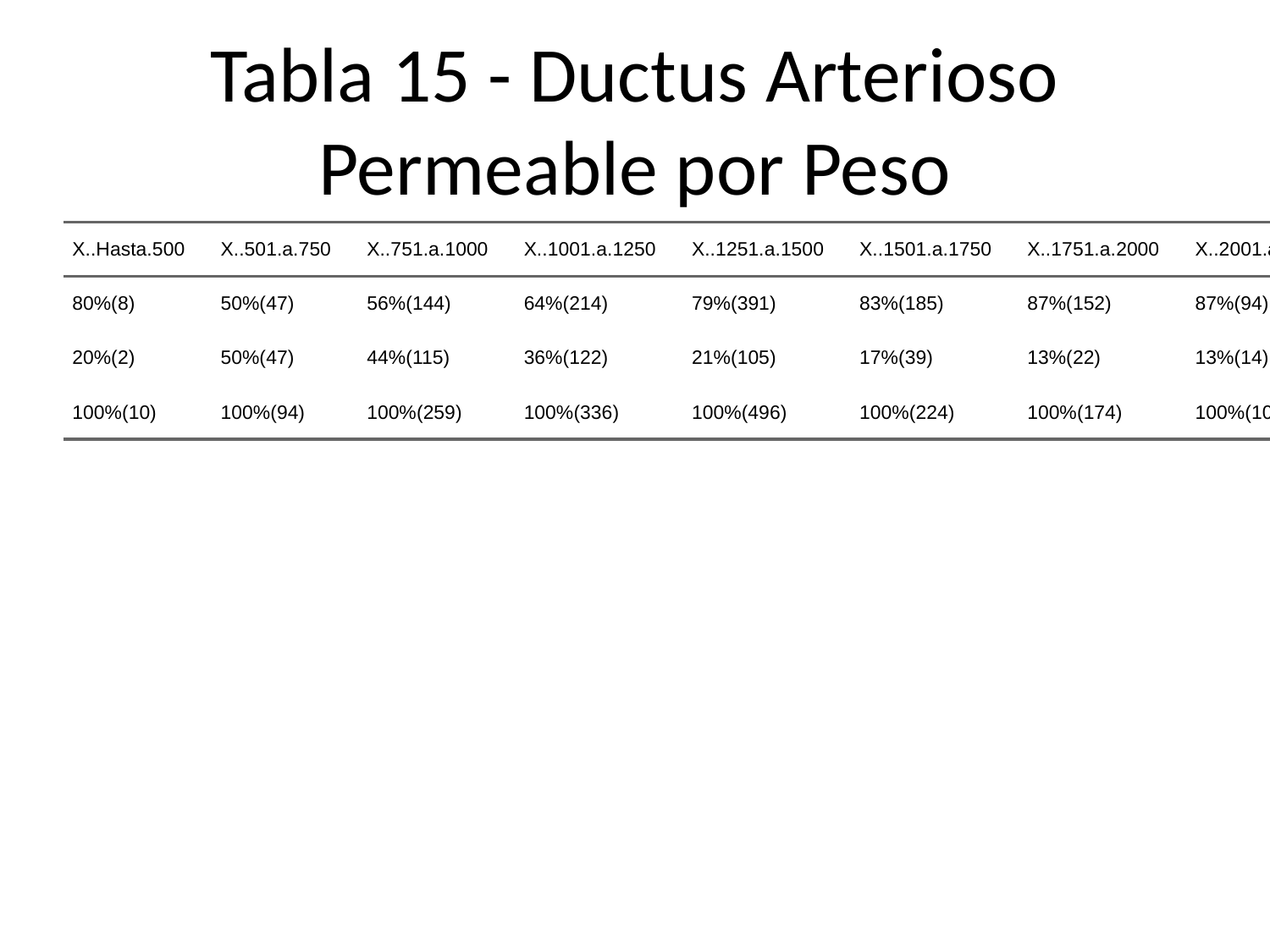

# Tabla 15 - Ductus Arterioso Permeable por Peso
| X..Hasta.500 | X..501.a.750 | X..751.a.1000 | X..1001.a.1250 | X..1251.a.1500 | X..1501.a.1750 | X..1751.a.2000 | X..2001.a.2500 | X..Mayores.a.2500 | X..Total |
| --- | --- | --- | --- | --- | --- | --- | --- | --- | --- |
| 80%(8) | 50%(47) | 56%(144) | 64%(214) | 79%(391) | 83%(185) | 87%(152) | 87%(94) | 94%(15) | 73%(1250) |
| 20%(2) | 50%(47) | 44%(115) | 36%(122) | 21%(105) | 17%(39) | 13%(22) | 13%(14) | 6%(1) | 27%(467) |
| 100%(10) | 100%(94) | 100%(259) | 100%(336) | 100%(496) | 100%(224) | 100%(174) | 100%(108) | 100%(16) | 100%(1717) |